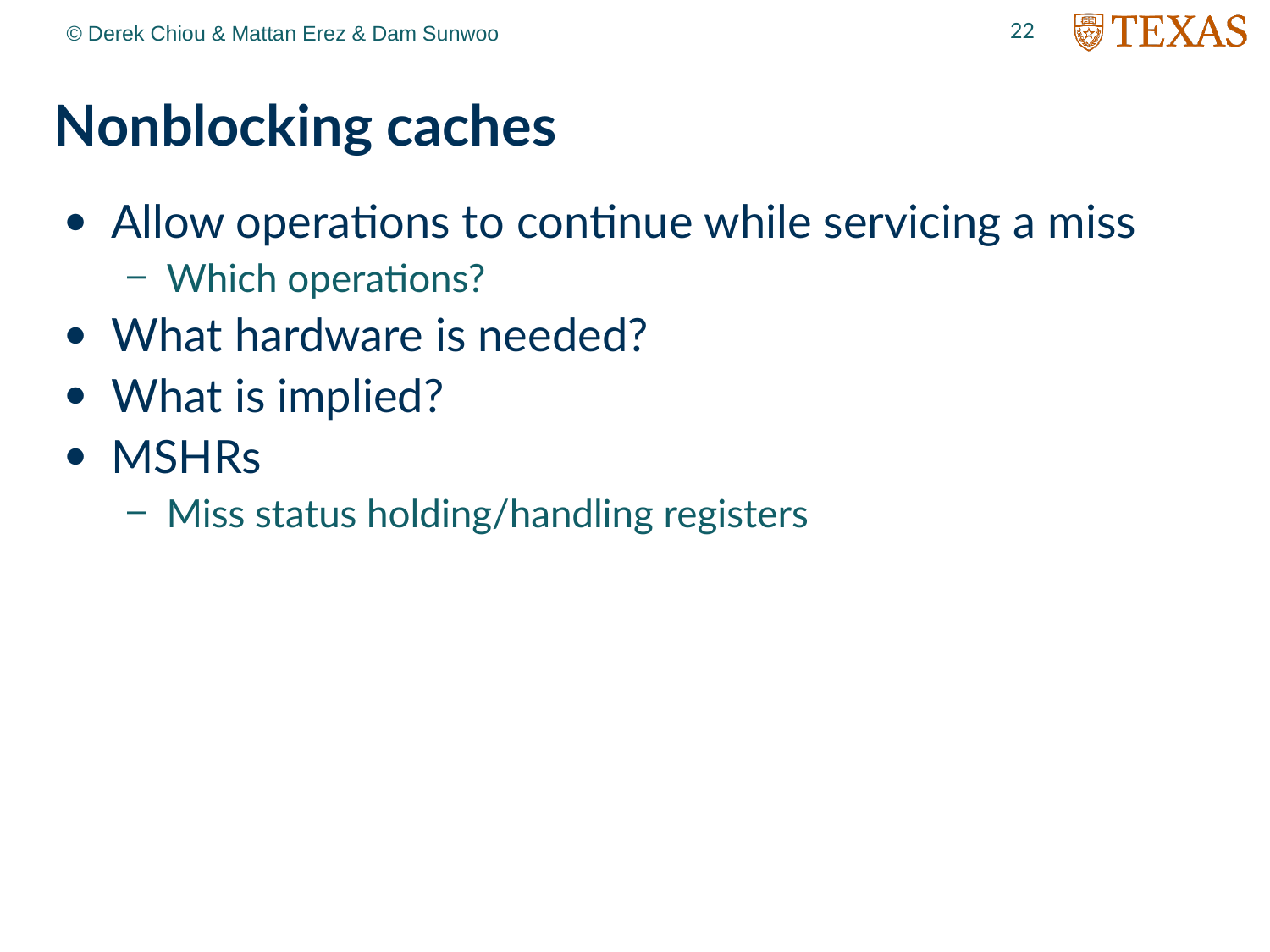

22
© Derek Chiou & Mattan Erez & Dam Sunwoo
# Nonblocking caches
Allow operations to continue while servicing a miss
Which operations?
What hardware is needed?
What is implied?
MSHRs
Miss status holding/handling registers